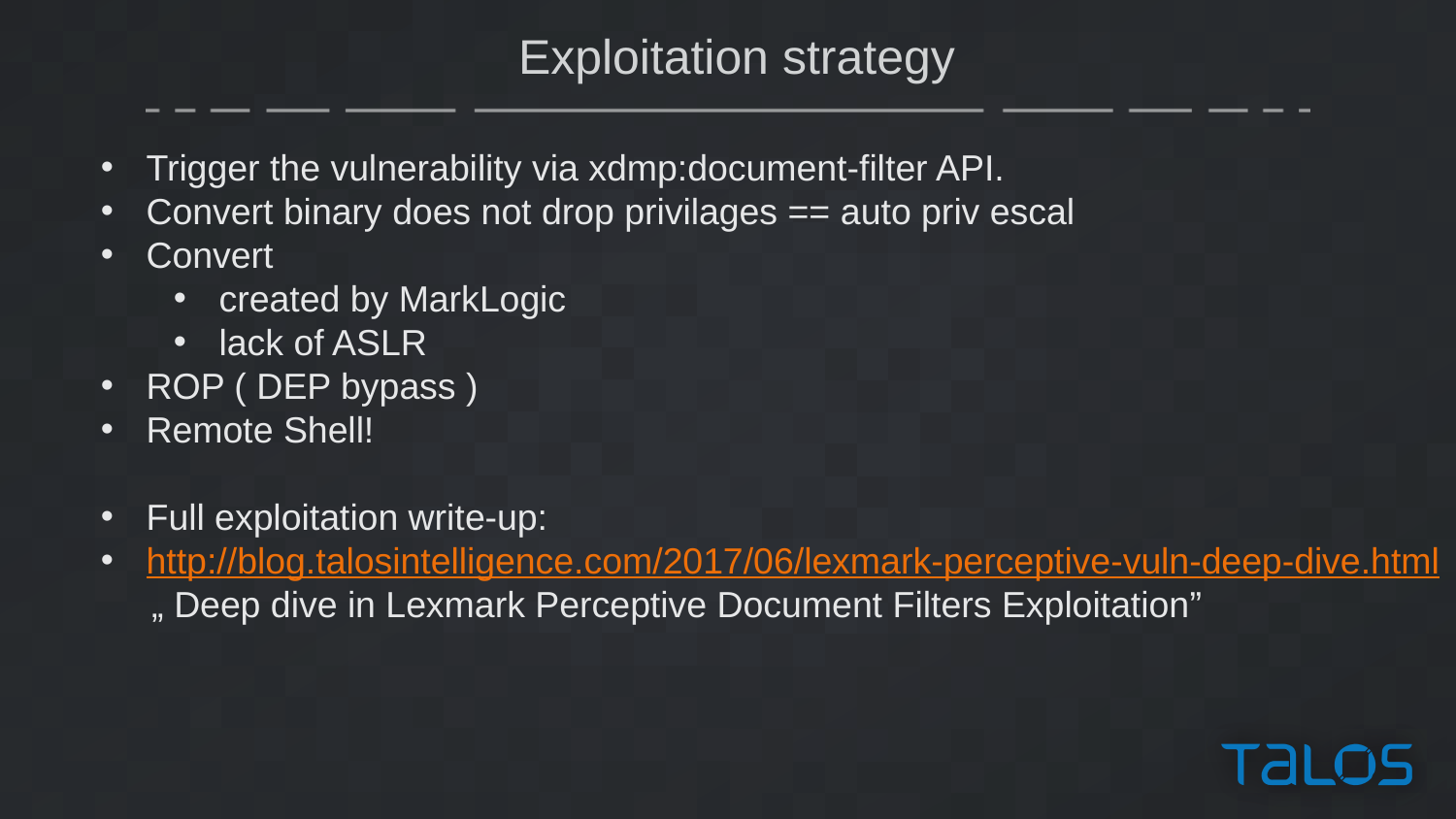

# Exploitation strategy
Trigger the vulnerability via xdmp:document-filter API.
Convert binary does not drop privilages == auto priv escal
Convert
created by MarkLogic
lack of ASLR
ROP ( DEP bypass )
Remote Shell!

Full exploitation write-up:
http://blog.talosintelligence.com/2017/06/lexmark-perceptive-vuln-deep-dive.html
     „ Deep dive in Lexmark Perceptive Document Filters Exploitation”